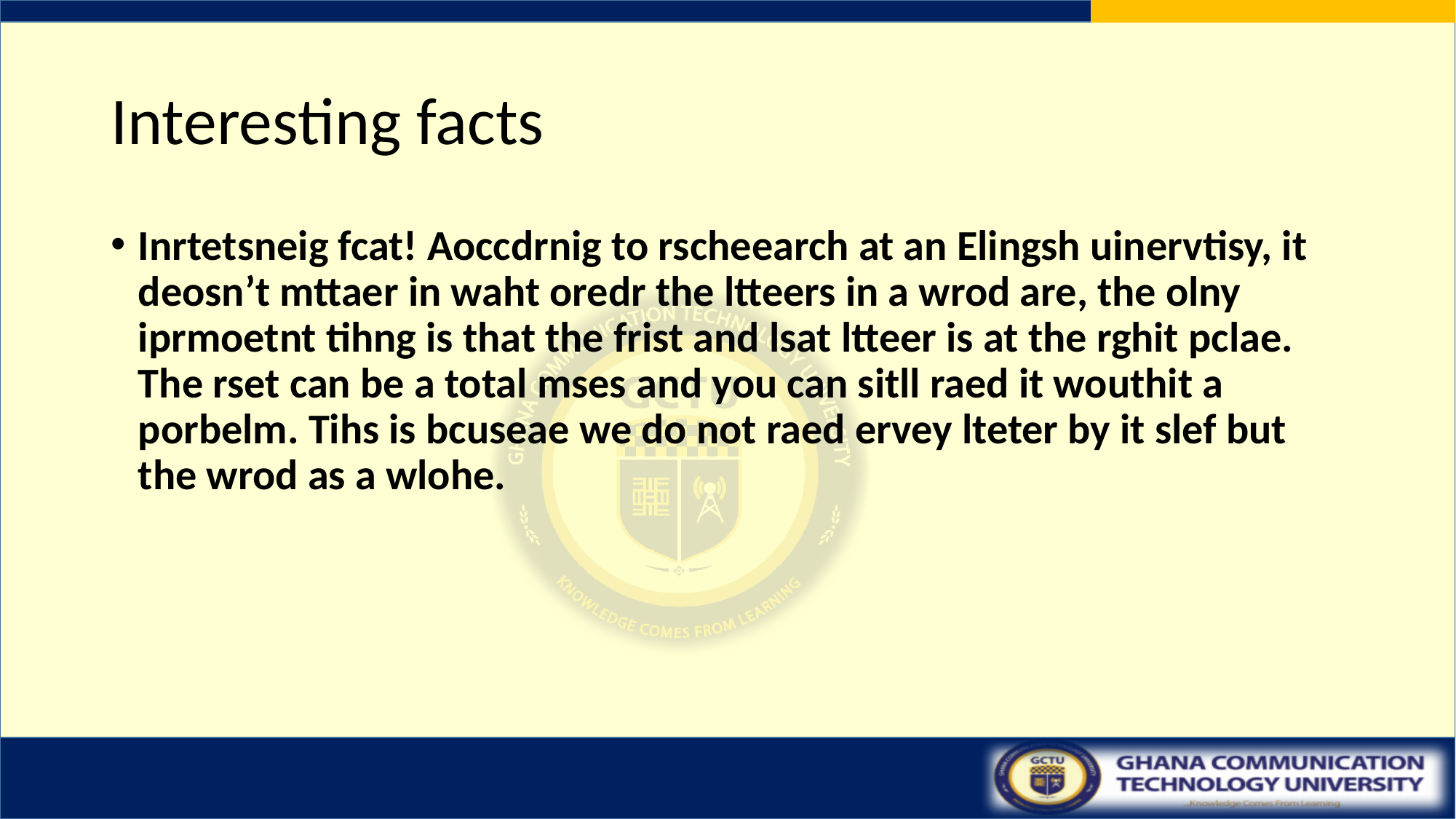

# Interesting facts
Inrtetsneig fcat! Aoccdrnig to rscheearch at an Elingsh uinervtisy, it deosn’t mttaer in waht oredr the ltteers in a wrod are, the olny iprmoetnt tihng is that the frist and lsat ltteer is at the rghit pclae. The rset can be a total mses and you can sitll raed it wouthit a porbelm. Tihs is bcuseae we do not raed ervey lteter by it slef but the wrod as a wlohe.